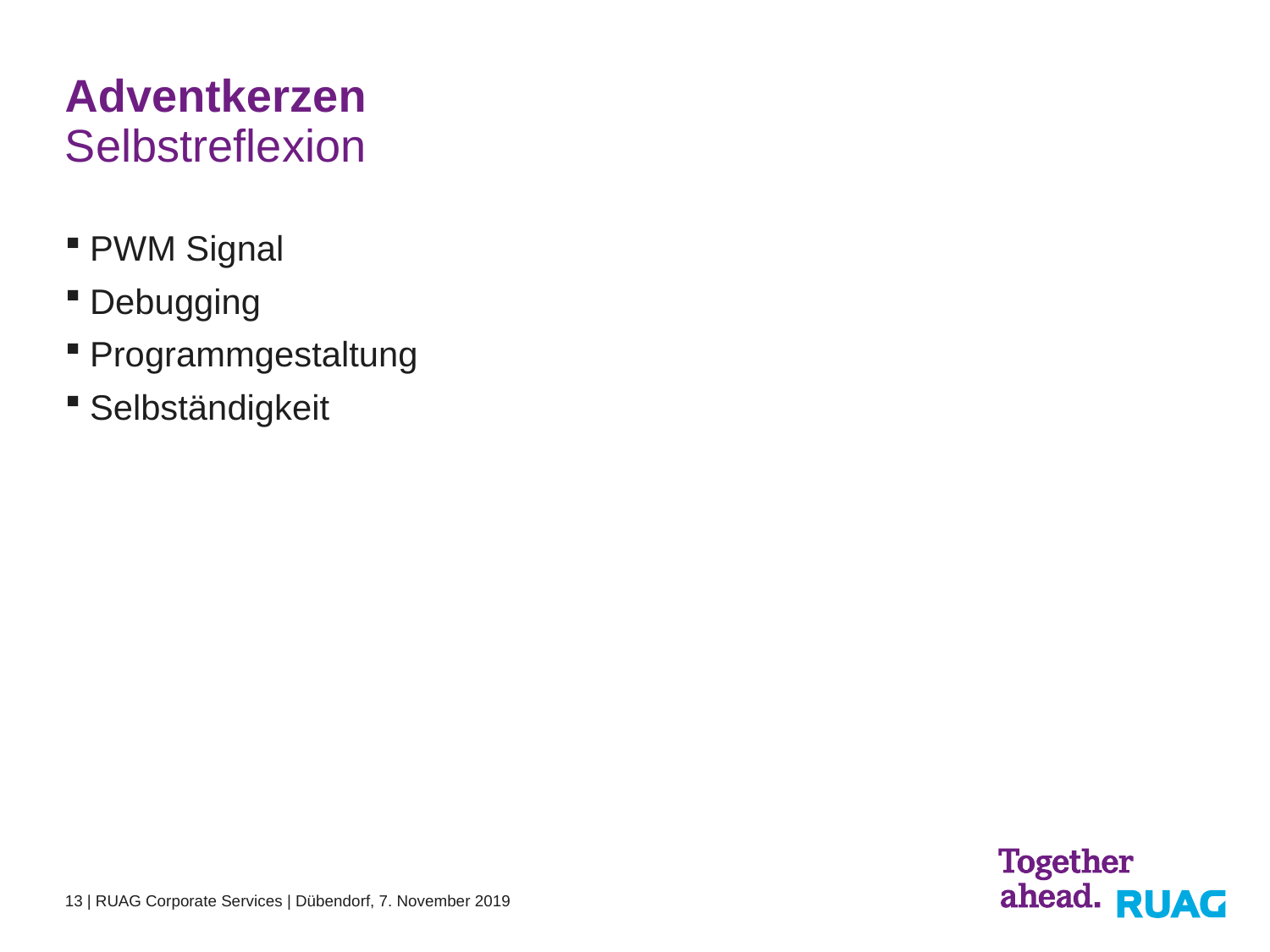

# Adventkerzen
Selbstreflexion
PWM Signal
Debugging
Programmgestaltung
Selbständigkeit